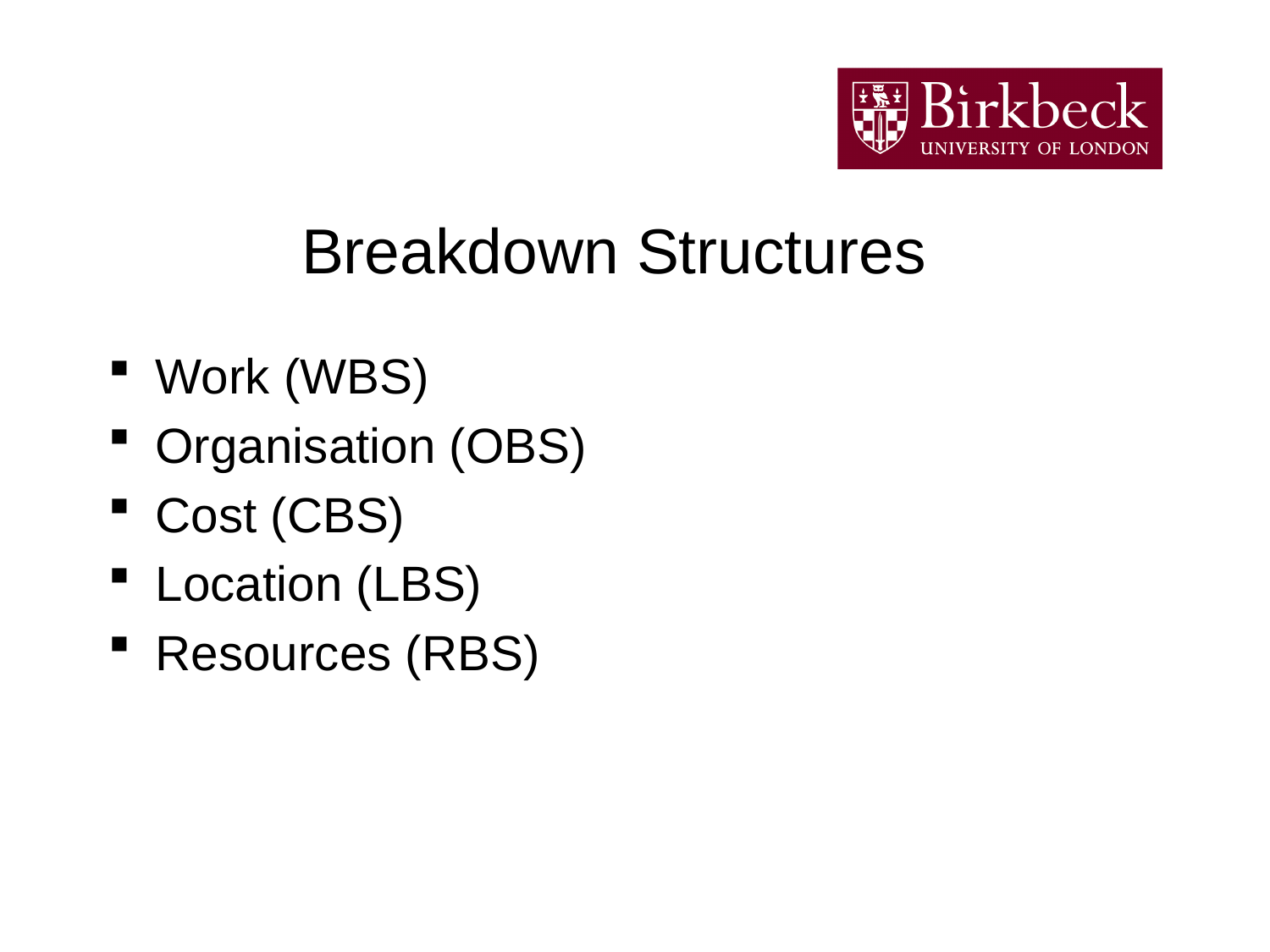

# Breakdown Structures
Work (WBS)
Organisation (OBS)
Cost (CBS)
Location (LBS)
Resources (RBS)